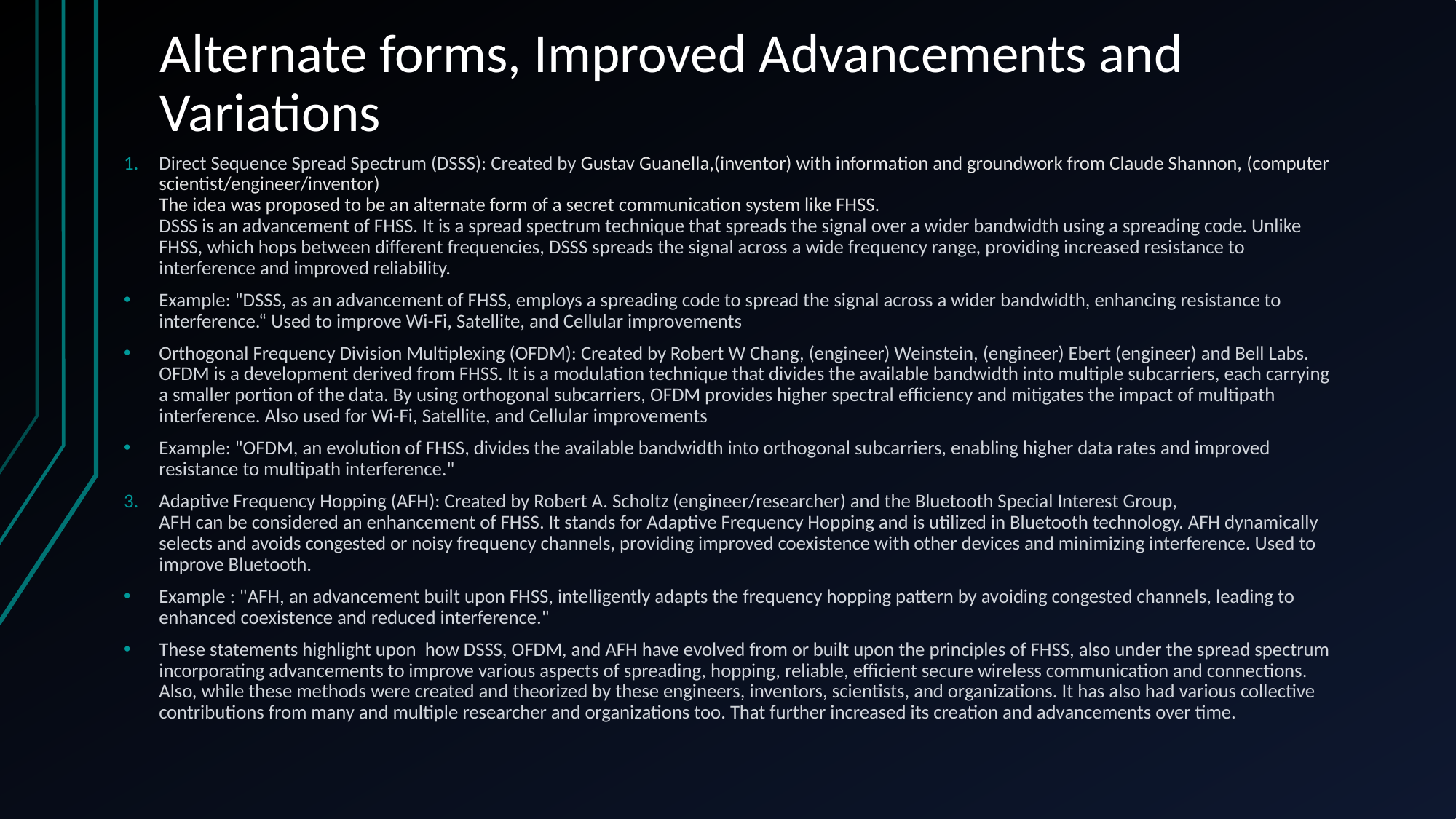

# Alternate forms, Improved Advancements and Variations
Direct Sequence Spread Spectrum (DSSS): Created by Gustav Guanella,(inventor) with information and groundwork from Claude Shannon, (computer scientist/engineer/inventor)
The idea was proposed to be an alternate form of a secret communication system like FHSS.
DSSS is an advancement of FHSS. It is a spread spectrum technique that spreads the signal over a wider bandwidth using a spreading code. Unlike FHSS, which hops between different frequencies, DSSS spreads the signal across a wide frequency range, providing increased resistance to interference and improved reliability.
Example: "DSSS, as an advancement of FHSS, employs a spreading code to spread the signal across a wider bandwidth, enhancing resistance to interference.“ Used to improve Wi-Fi, Satellite, and Cellular improvements
Orthogonal Frequency Division Multiplexing (OFDM): Created by Robert W Chang, (engineer) Weinstein, (engineer) Ebert (engineer) and Bell Labs.
OFDM is a development derived from FHSS. It is a modulation technique that divides the available bandwidth into multiple subcarriers, each carrying a smaller portion of the data. By using orthogonal subcarriers, OFDM provides higher spectral efficiency and mitigates the impact of multipath interference. Also used for Wi-Fi, Satellite, and Cellular improvements
Example: "OFDM, an evolution of FHSS, divides the available bandwidth into orthogonal subcarriers, enabling higher data rates and improved resistance to multipath interference."
Adaptive Frequency Hopping (AFH): Created by Robert A. Scholtz (engineer/researcher) and the Bluetooth Special Interest Group,
AFH can be considered an enhancement of FHSS. It stands for Adaptive Frequency Hopping and is utilized in Bluetooth technology. AFH dynamically selects and avoids congested or noisy frequency channels, providing improved coexistence with other devices and minimizing interference. Used to improve Bluetooth.
Example : "AFH, an advancement built upon FHSS, intelligently adapts the frequency hopping pattern by avoiding congested channels, leading to enhanced coexistence and reduced interference."
These statements highlight upon  how DSSS, OFDM, and AFH have evolved from or built upon the principles of FHSS, also under the spread spectrum incorporating advancements to improve various aspects of spreading, hopping, reliable, efficient secure wireless communication and connections. Also, while these methods were created and theorized by these engineers, inventors, scientists, and organizations. It has also had various collective contributions from many and multiple researcher and organizations too. That further increased its creation and advancements over time.